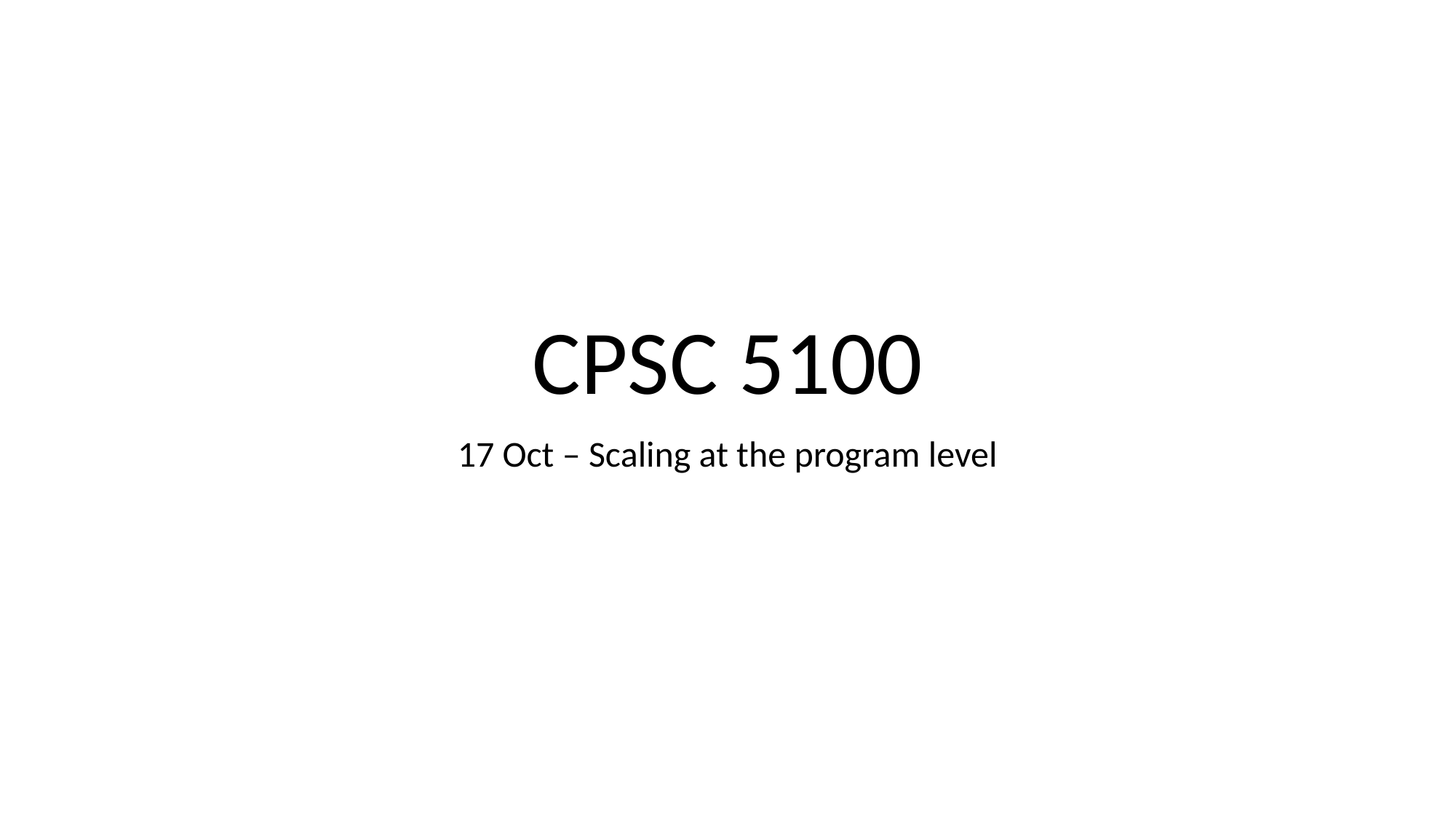

# CPSC 5100
17 Oct – Scaling at the program level